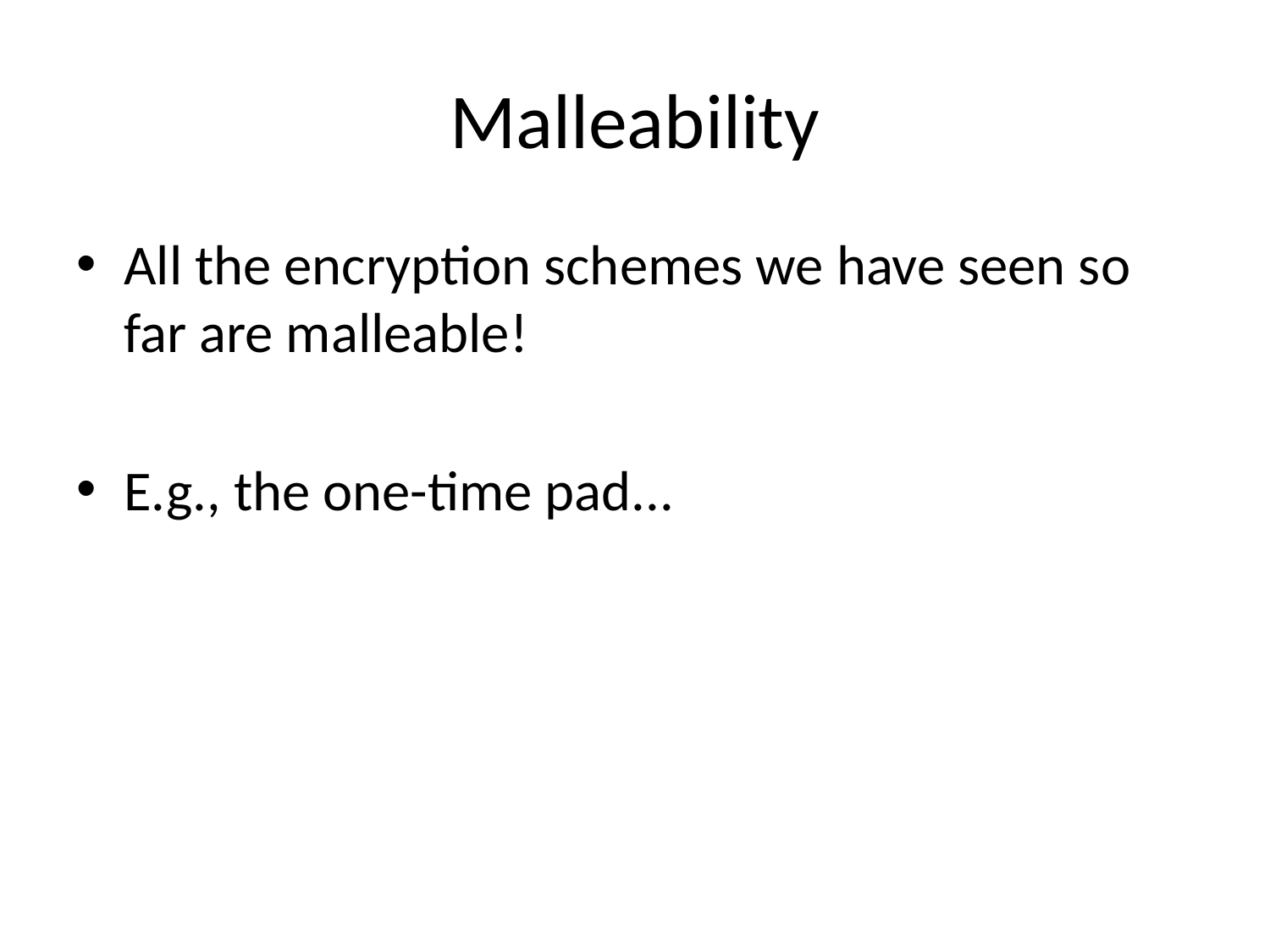

# Malleability
All the encryption schemes we have seen so far are malleable!

E.g., the one-time pad...